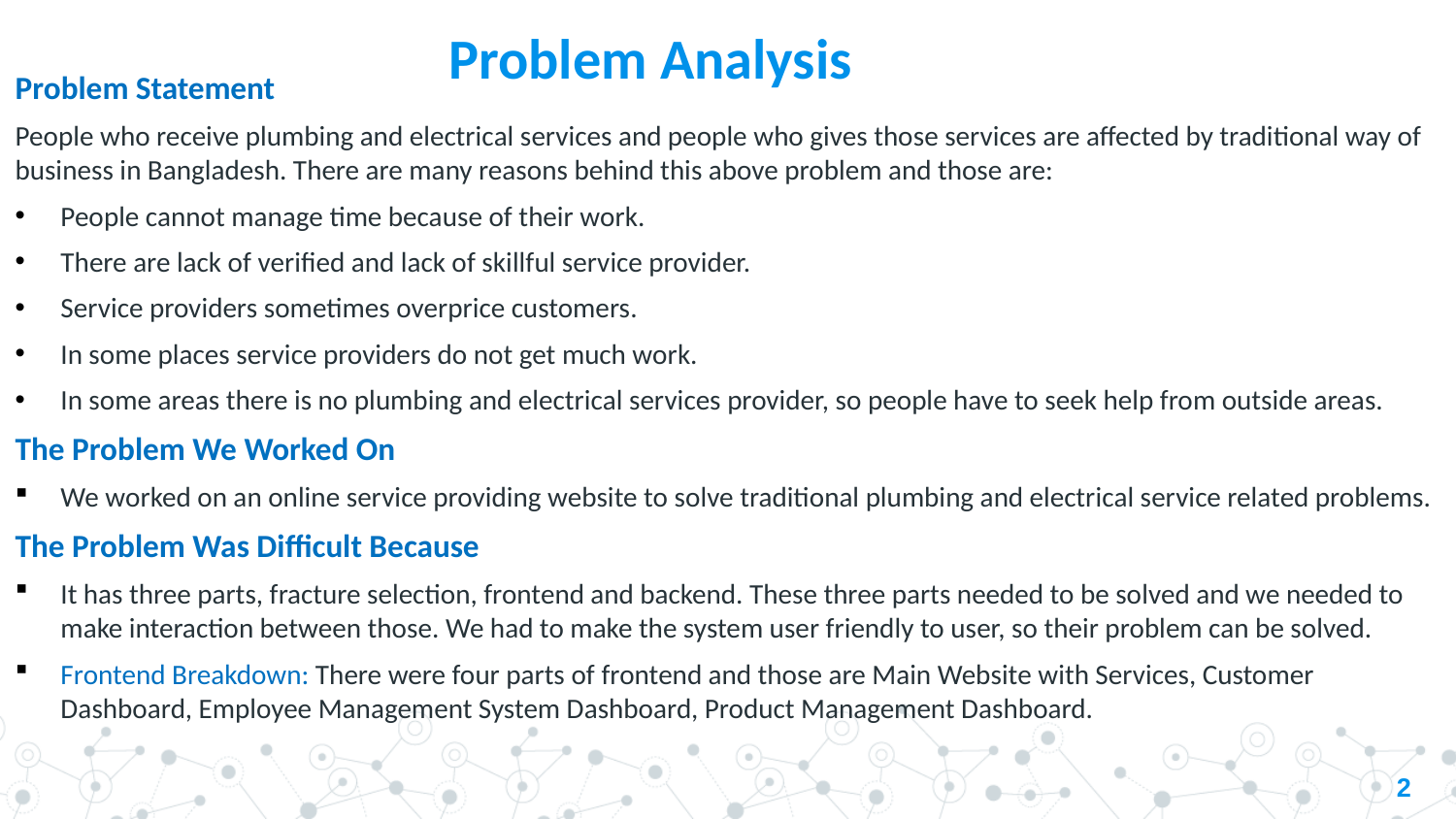

# Problem Analysis
Problem Statement
People who receive plumbing and electrical services and people who gives those services are affected by traditional way of business in Bangladesh. There are many reasons behind this above problem and those are:
People cannot manage time because of their work.
There are lack of verified and lack of skillful service provider.
Service providers sometimes overprice customers.
In some places service providers do not get much work.
In some areas there is no plumbing and electrical services provider, so people have to seek help from outside areas.
The Problem We Worked On
We worked on an online service providing website to solve traditional plumbing and electrical service related problems.
The Problem Was Difficult Because
It has three parts, fracture selection, frontend and backend. These three parts needed to be solved and we needed to make interaction between those. We had to make the system user friendly to user, so their problem can be solved.
Frontend Breakdown: There were four parts of frontend and those are Main Website with Services, Customer Dashboard, Employee Management System Dashboard, Product Management Dashboard.

2